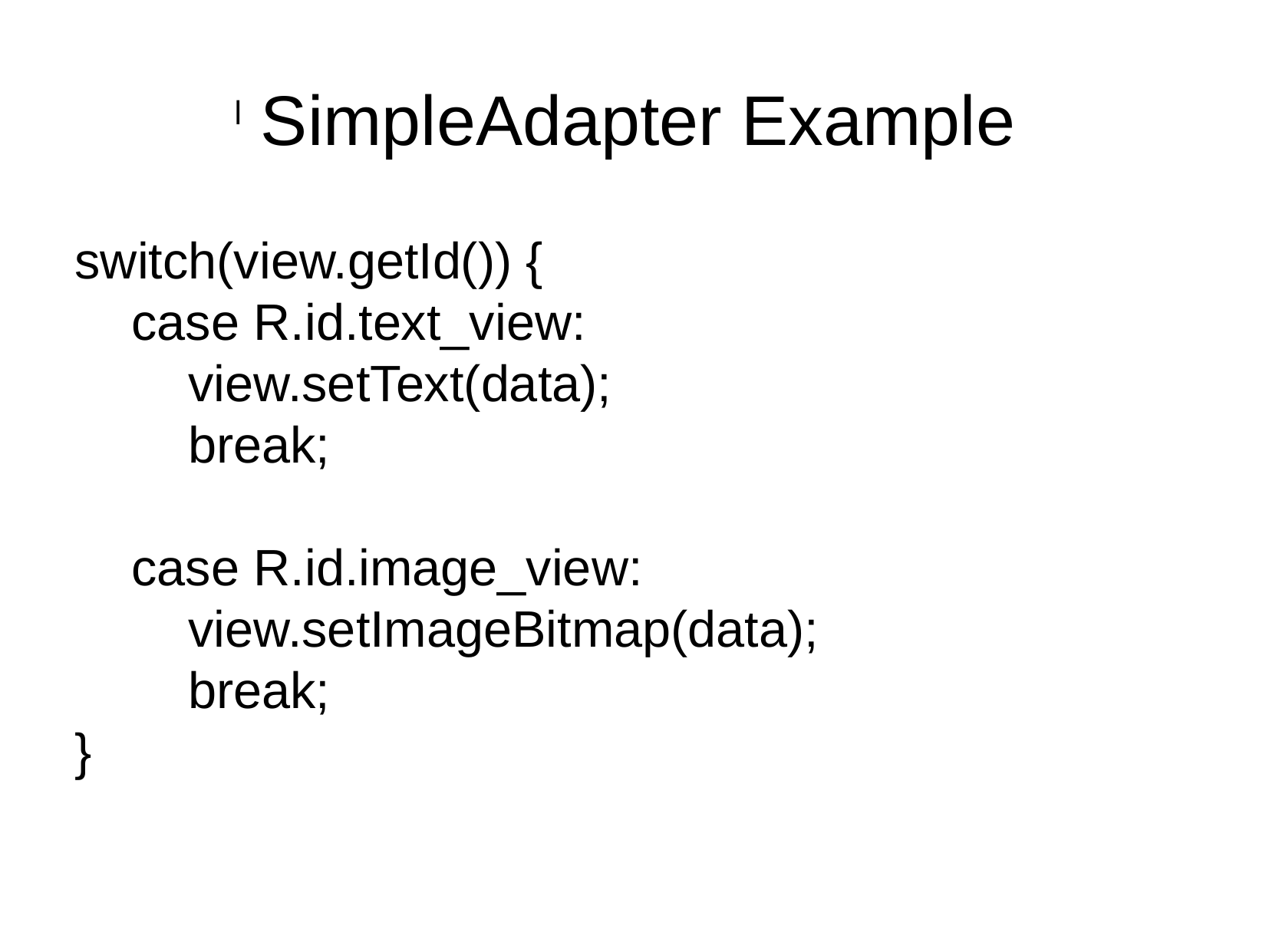

SimpleAdapter Example
switch(view.getId()) {
    case R.id.text_view:
        view.setText(data);
        break;

    case R.id.image_view:
        view.setImageBitmap(data);
        break;
}